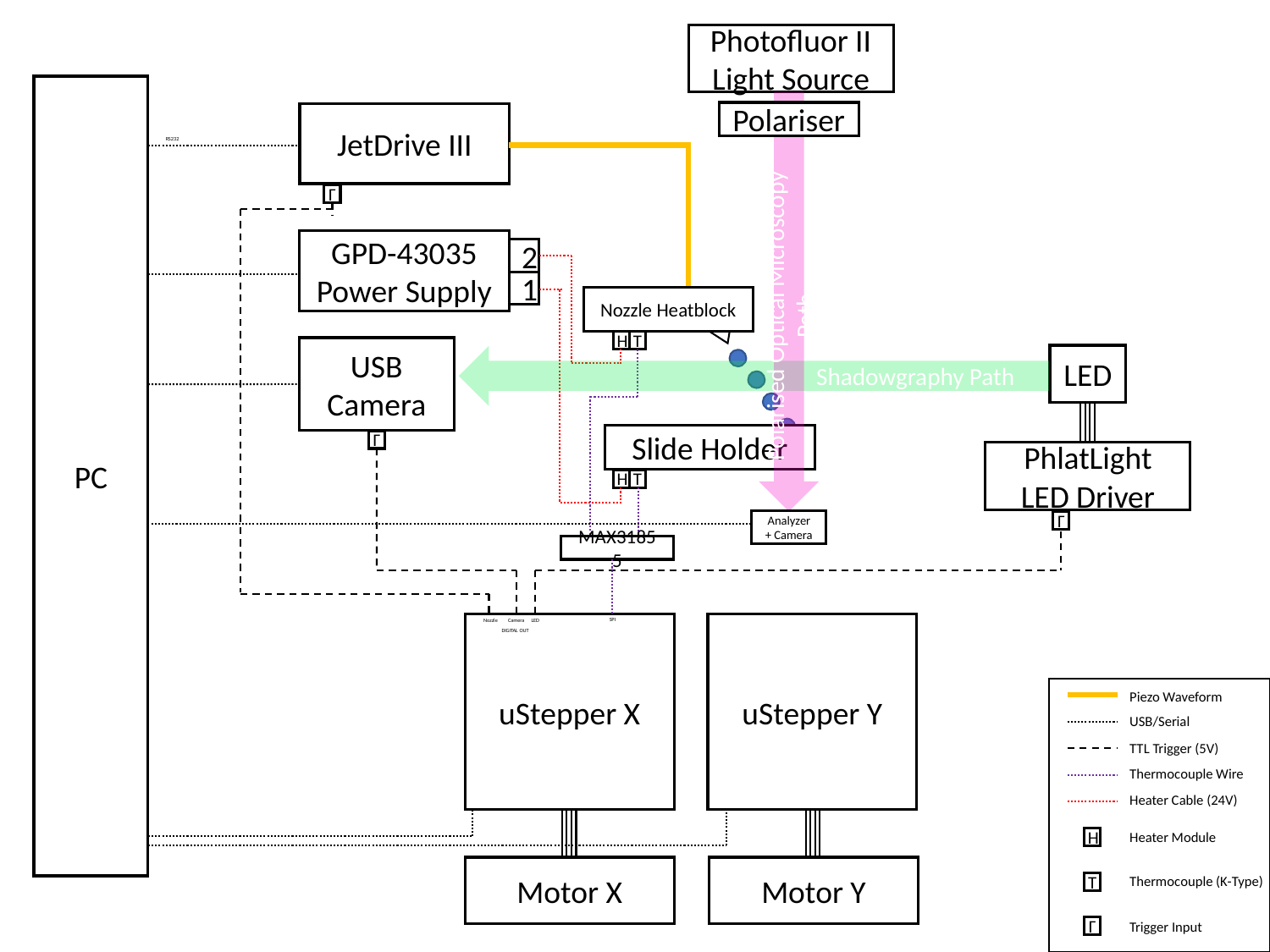

Photofluor II Light Source

PC
Polariser
JetDrive III
RS232
Γ
GPD-43035
Power Supply
2
1
Nozzle Heatblock
Polarised Optical Microscopy Path
H
T

USB Camera
LED
                                                        Shadowgraphy Path

Slide Holder
Γ
PhlatLight LED Driver
H
T
Analyzer + Camera
Γ
MAX31855
SPI
Nozzle
Camera
LED
uStepper X
uStepper Y
DIGITAL OUT

Piezo Waveform
USB/Serial
TTL Trigger (5V)
Thermocouple Wire
Heater Cable (24V)
Heater Module
H
Motor X
Motor Y
Thermocouple (K-Type)
T
Trigger Input
Γ